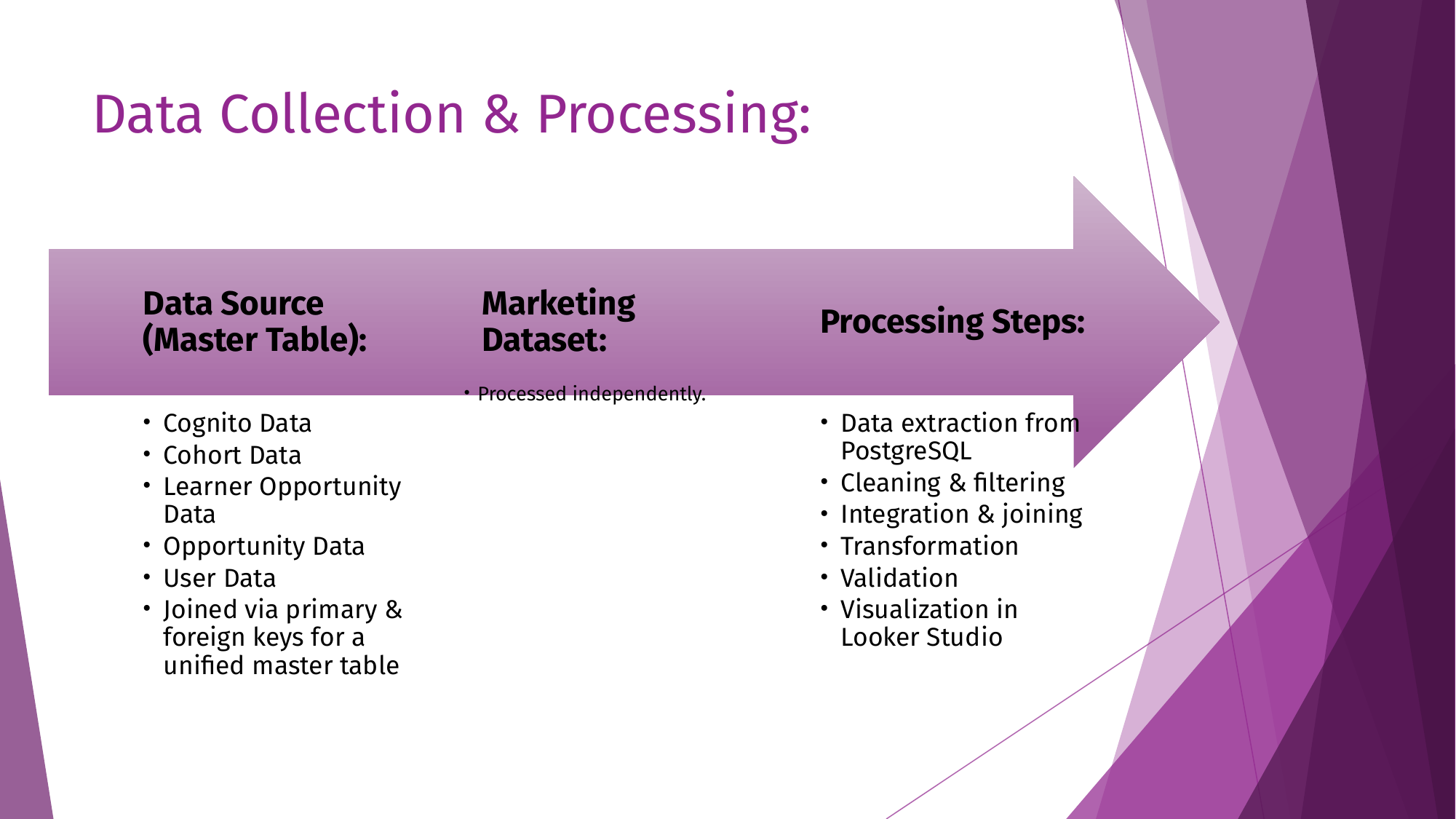

Data Collection & Processing:

Data Source (Master Table):

Marketing Dataset:

Processing Steps:

Cognito Data
Cohort Data
Learner Opportunity Data
Opportunity Data
User Data
Joined via primary & foreign keys for a unified master table

Data extraction from PostgreSQL
Cleaning & filtering
Integration & joining
Transformation
Validation
Visualization in Looker Studio

Processed independently.